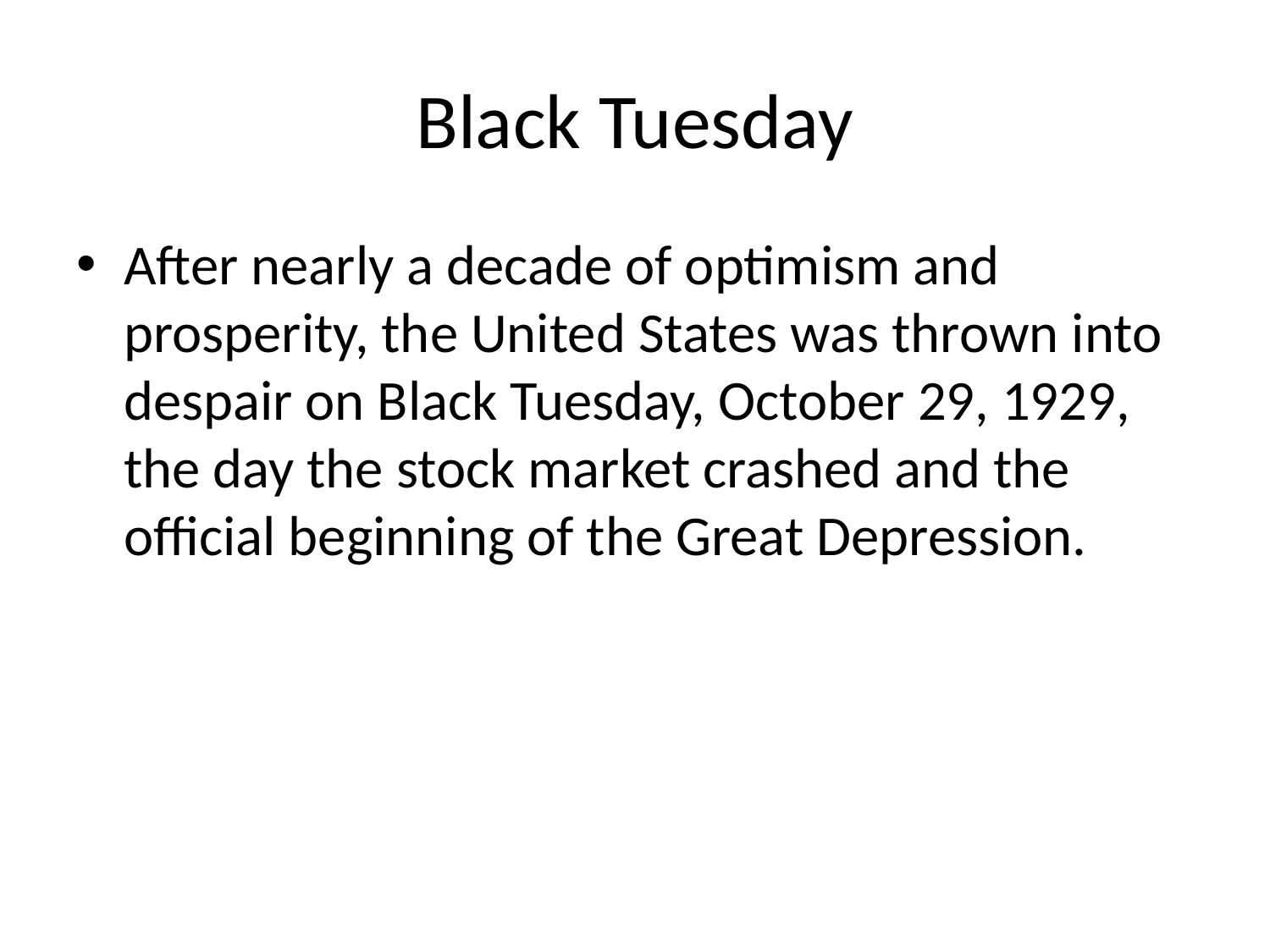

# Black Tuesday
After nearly a decade of optimism and prosperity, the United States was thrown into despair on Black Tuesday, October 29, 1929, the day the stock market crashed and the official beginning of the Great Depression.